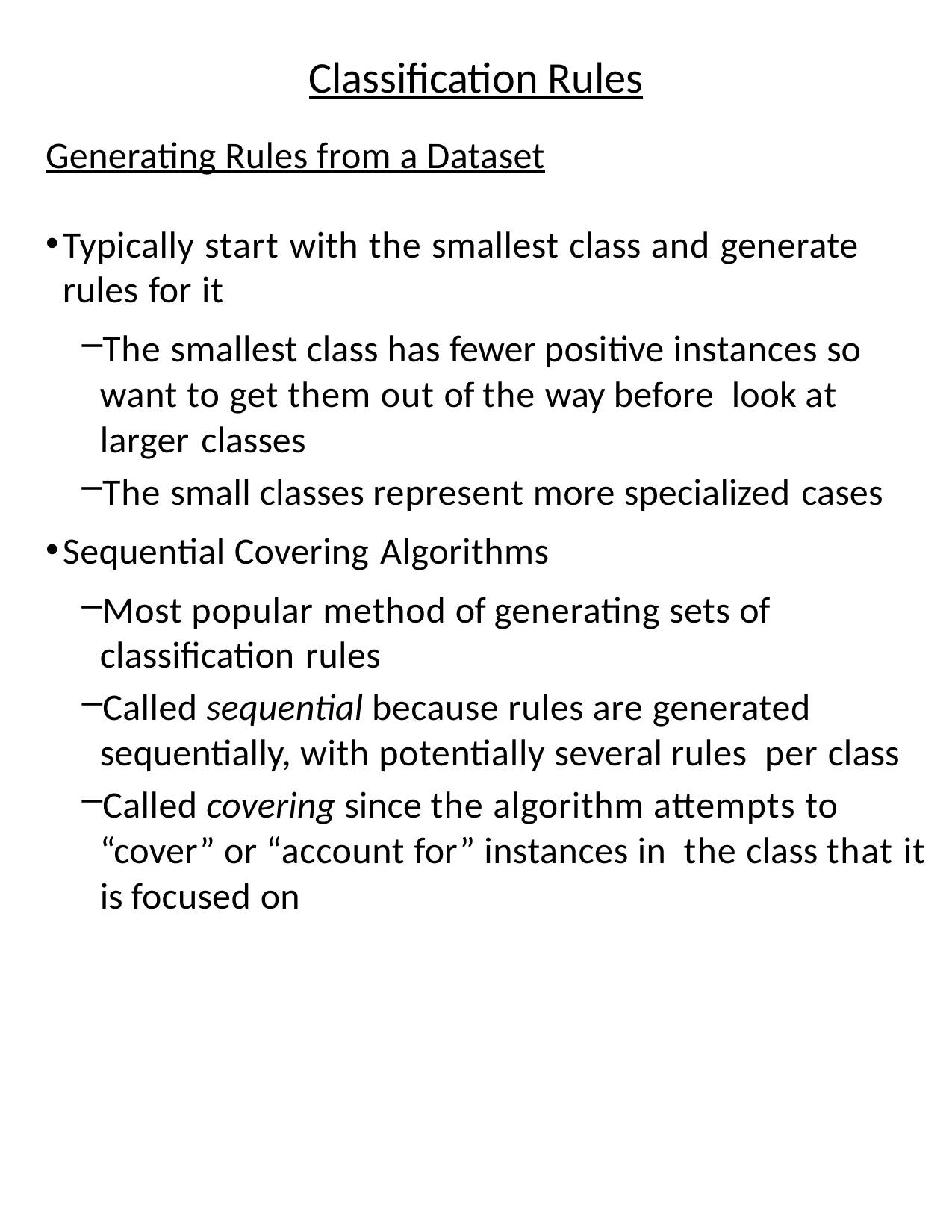

# Classification Rules
Generating Rules from a Dataset

Typically start with the smallest class and generate rules for it
The smallest class has fewer positive instances so want to get them out of the way before  look at larger classes
The small classes represent more specialized cases
Sequential Covering Algorithms
Most popular method of generating sets of classification rules
Called sequential because rules are generated sequentially, with potentially several rules  per class
Called covering since the algorithm attempts to “cover” or “account for” instances in  the class that it is focused on